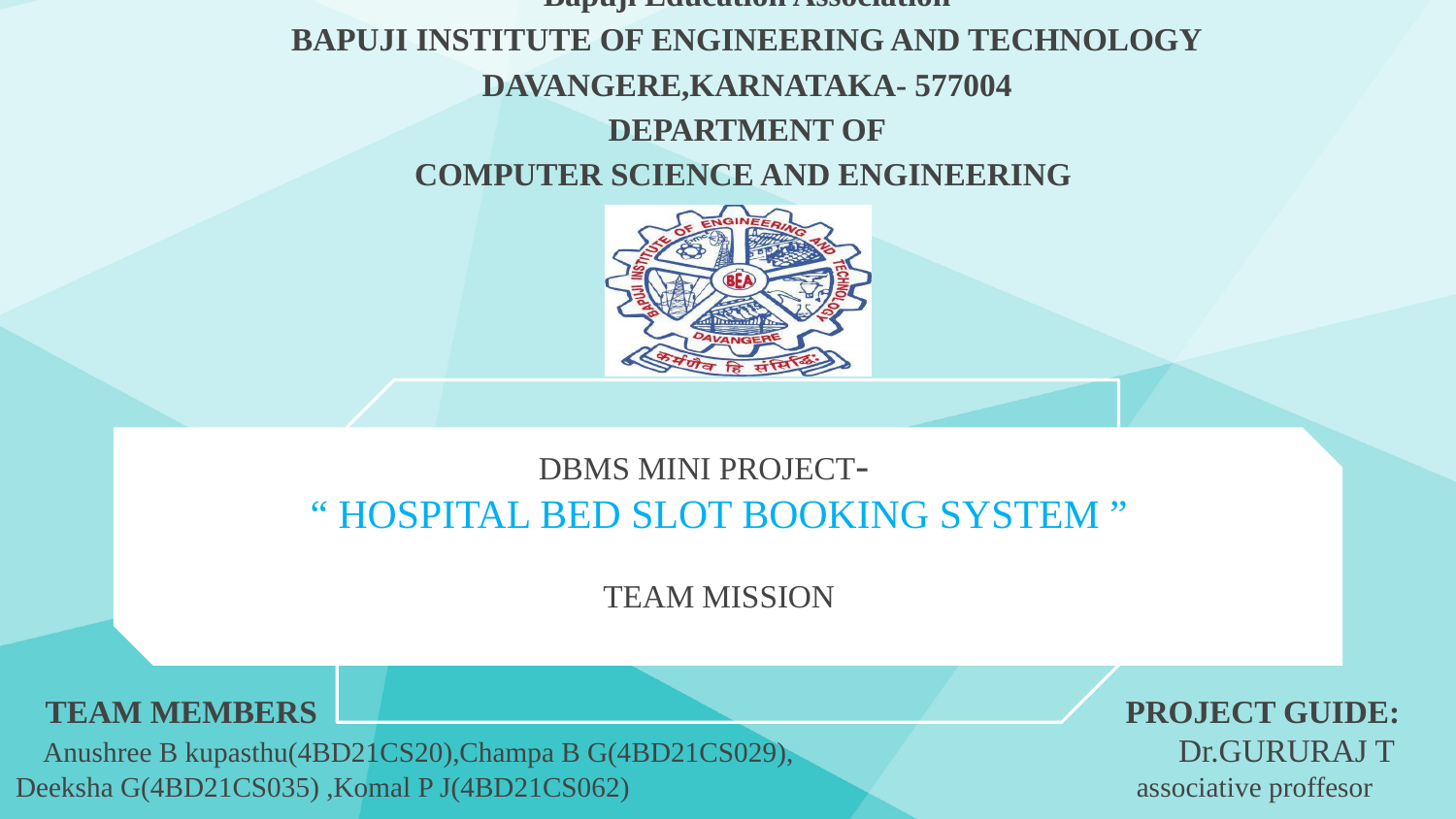

# Bapuji Education Association BAPUJI INSTITUTE OF ENGINEERING AND TECHNOLOGY DAVANGERE,KARNATAKA- 577004 DEPARTMENT OF COMPUTER SCIENCE AND ENGINEERING

DBMS MINI PROJECT-
“ HOSPITAL BED SLOT BOOKING SYSTEM ”

TEAM MISSION

 TEAM MEMBERS                                                                                                     PROJECT GUIDE:
Anushree B kupasthu(4BD21CS20),Champa B G(4BD21CS029),                                                Dr.GURURAJ T
Deeksha G(4BD21CS035) ,Komal P J(4BD21CS062)                                                                        associative proffesor